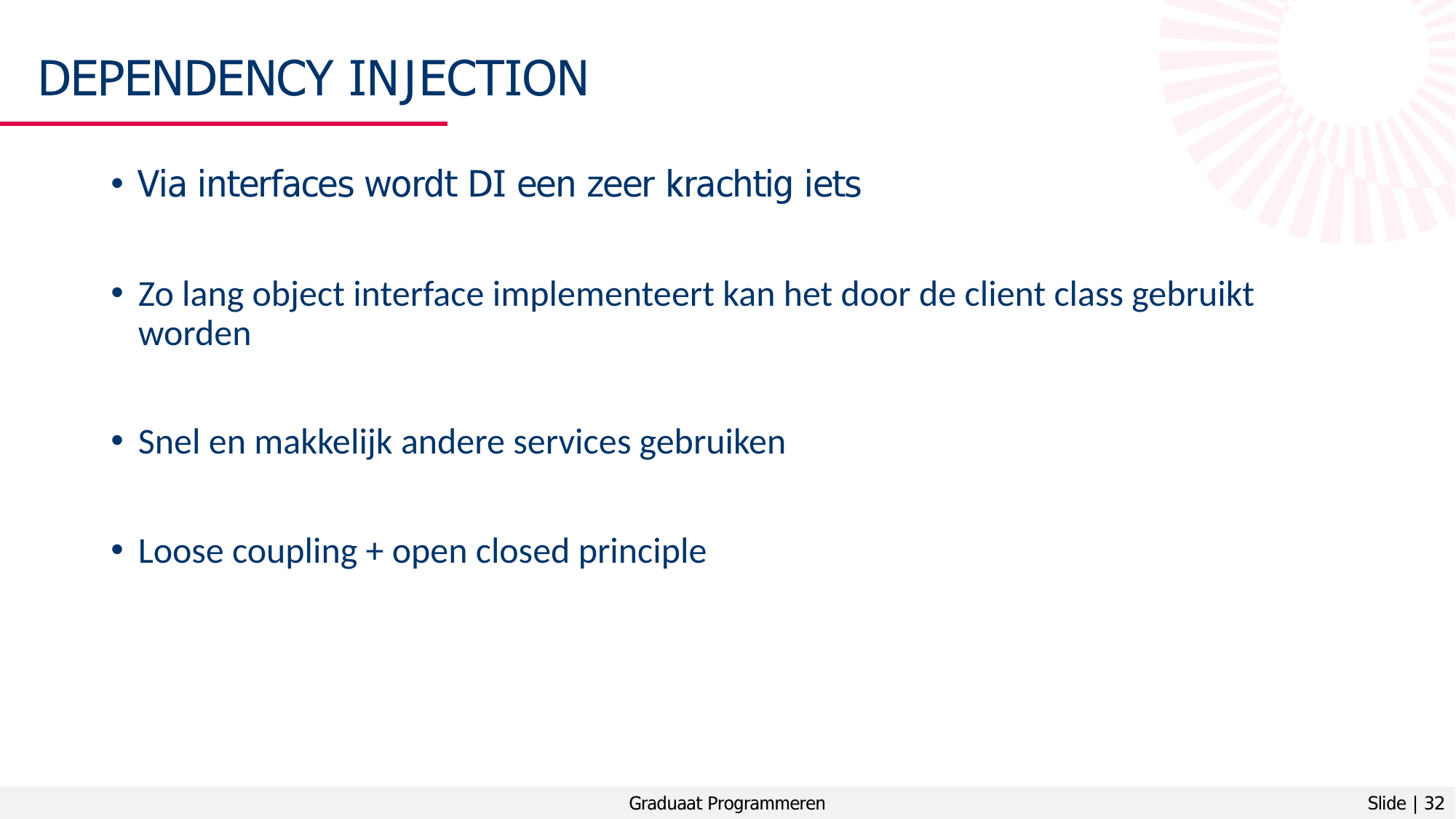

# Dependency injection
Via interfaces wordt DI een zeer krachtig iets

Zo lang object interface implementeert kan het door de client class gebruikt worden

Snel en makkelijk andere services gebruiken

Loose coupling + open closed principle